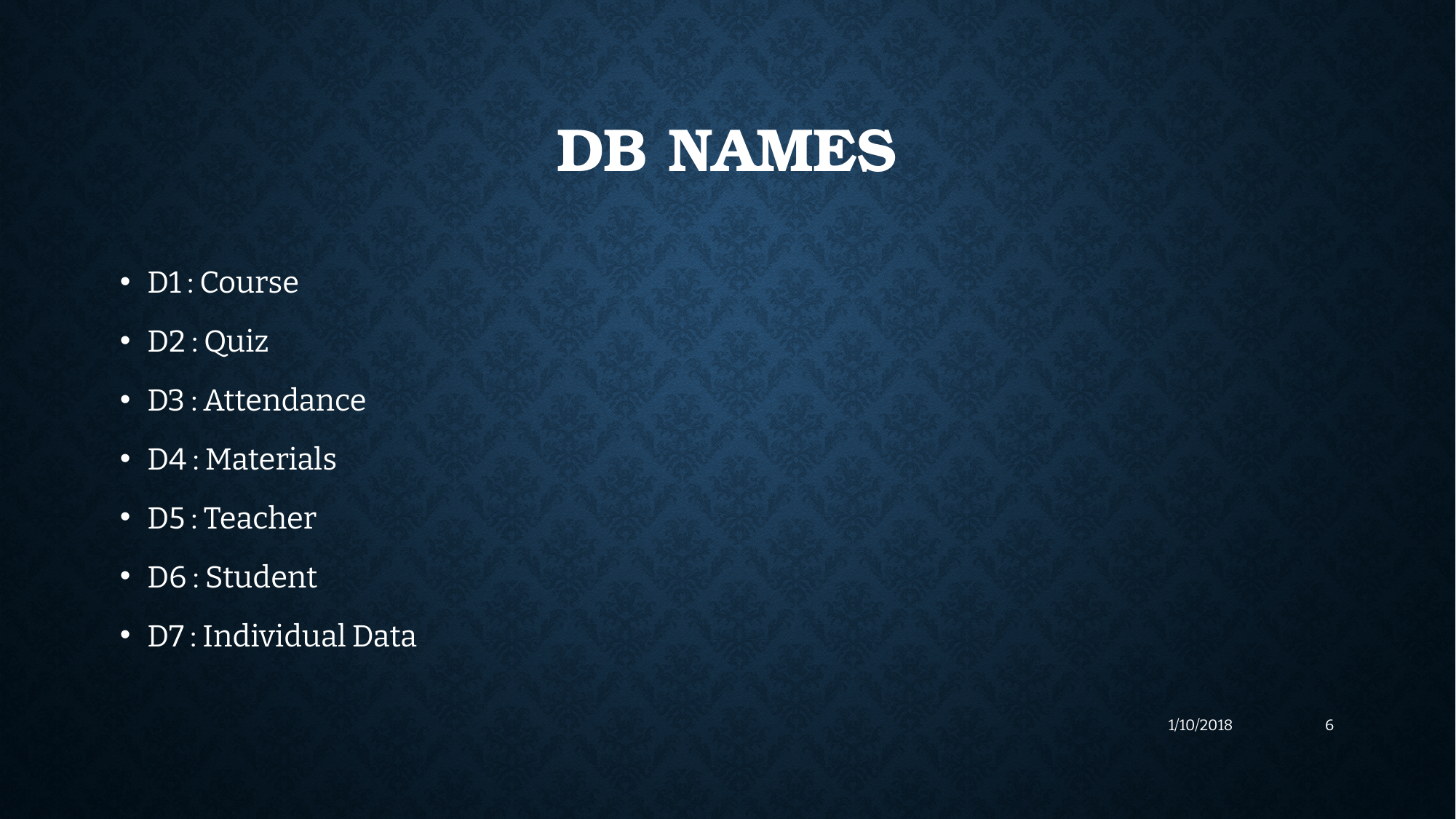

# DB names
D1 : Course
D2 : Quiz
D3 : Attendance
D4 : Materials
D5 : Teacher
D6 : Student
D7 : Individual Data
1/10/2018
6